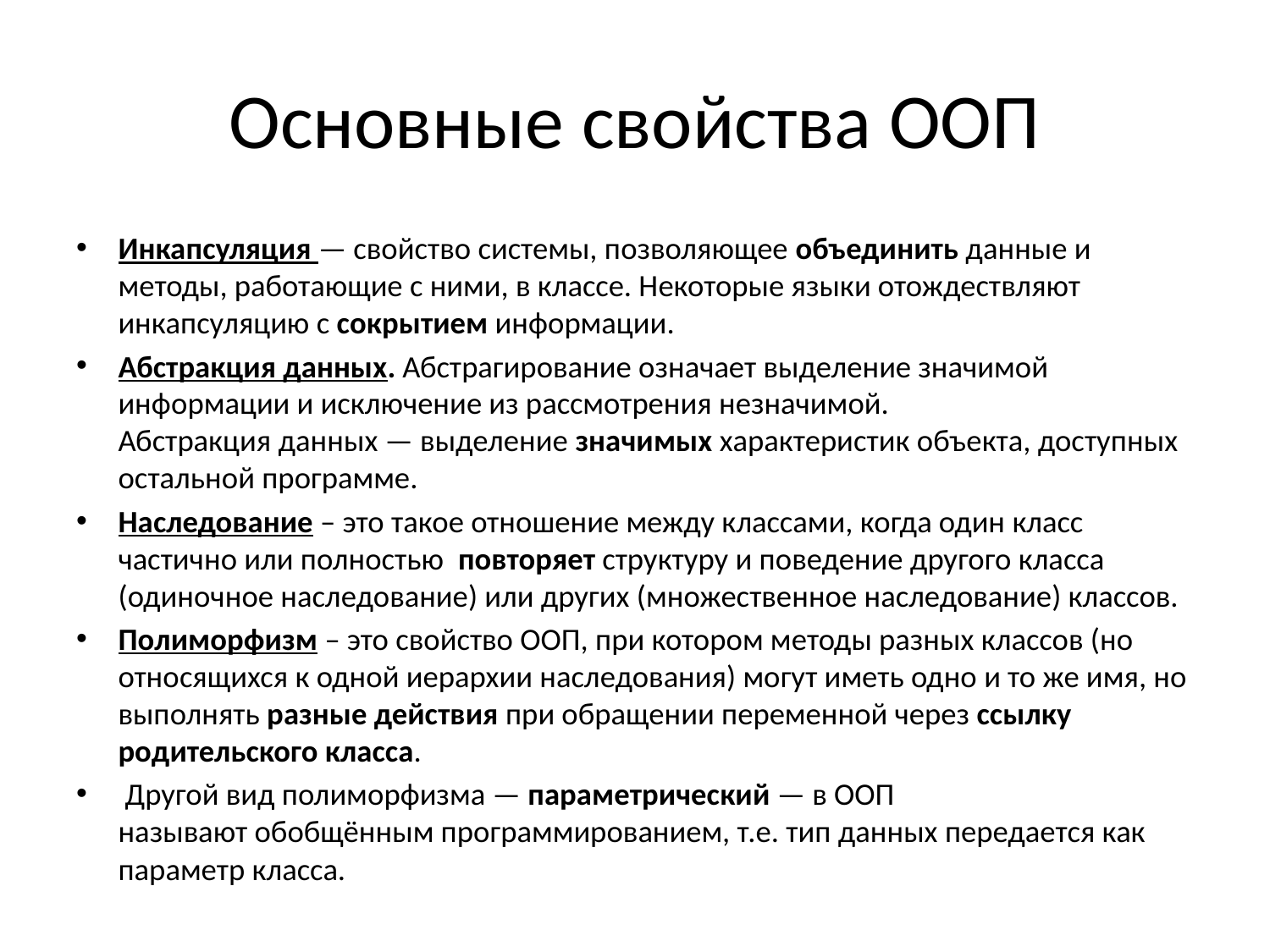

# Основные свойства ООП
Инкапсуляция — свойство системы, позволяющее объединить данные и методы, работающие с ними, в классе. Некоторые языки отождествляют инкапсуляцию с сокрытием информации.
Абстракция данных. Абстрагирование означает выделение значимой информации и исключение из рассмотрения незначимой.
Абстракция данных — выделение значимых характеристик объекта, доступных остальной программе.
Наследование – это такое отношение между классами, когда один класс частично или полностью  повторяет структуру и поведение другого класса (одиночное наследование) или других (множественное наследование) классов.
Полиморфизм – это свойство ООП, при котором методы разных классов (но относящихся к одной иерархии наследования) могут иметь одно и то же имя, но выполнять разные действия при обращении переменной через ссылку родительского класса.
 Другой вид полиморфизма — параметрический — в ООП называют обобщённым программированием, т.е. тип данных передается как параметр класса.